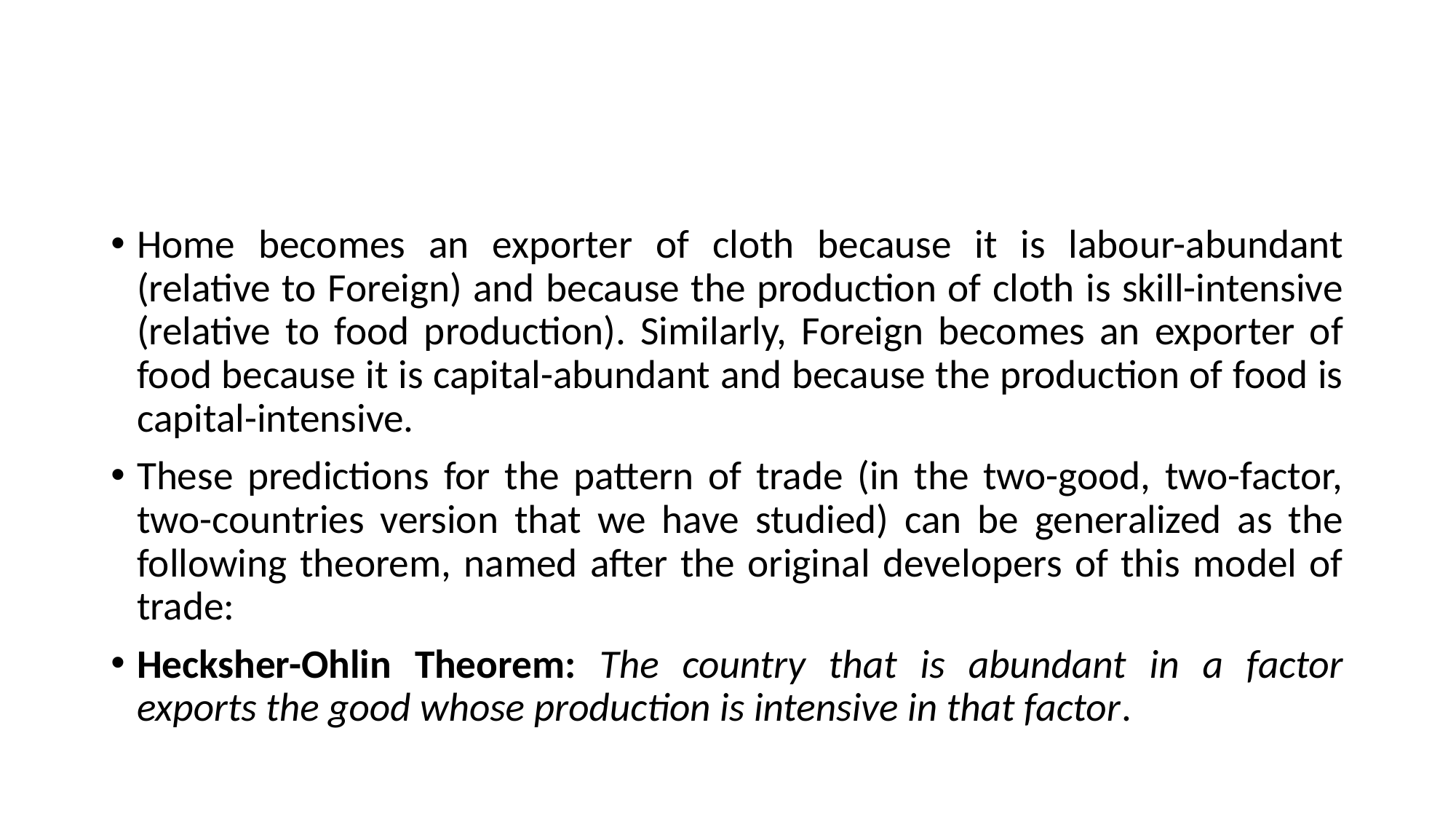

#
Home becomes an exporter of cloth because it is labour-abundant (relative to Foreign) and because the production of cloth is skill-intensive (relative to food production). Similarly, Foreign becomes an exporter of food because it is capital-abundant and because the production of food is capital-intensive.
These predictions for the pattern of trade (in the two-good, two-factor, two-countries version that we have studied) can be generalized as the following theorem, named after the original developers of this model of trade:
Hecksher-Ohlin Theorem: The country that is abundant in a factor exports the good whose production is intensive in that factor.